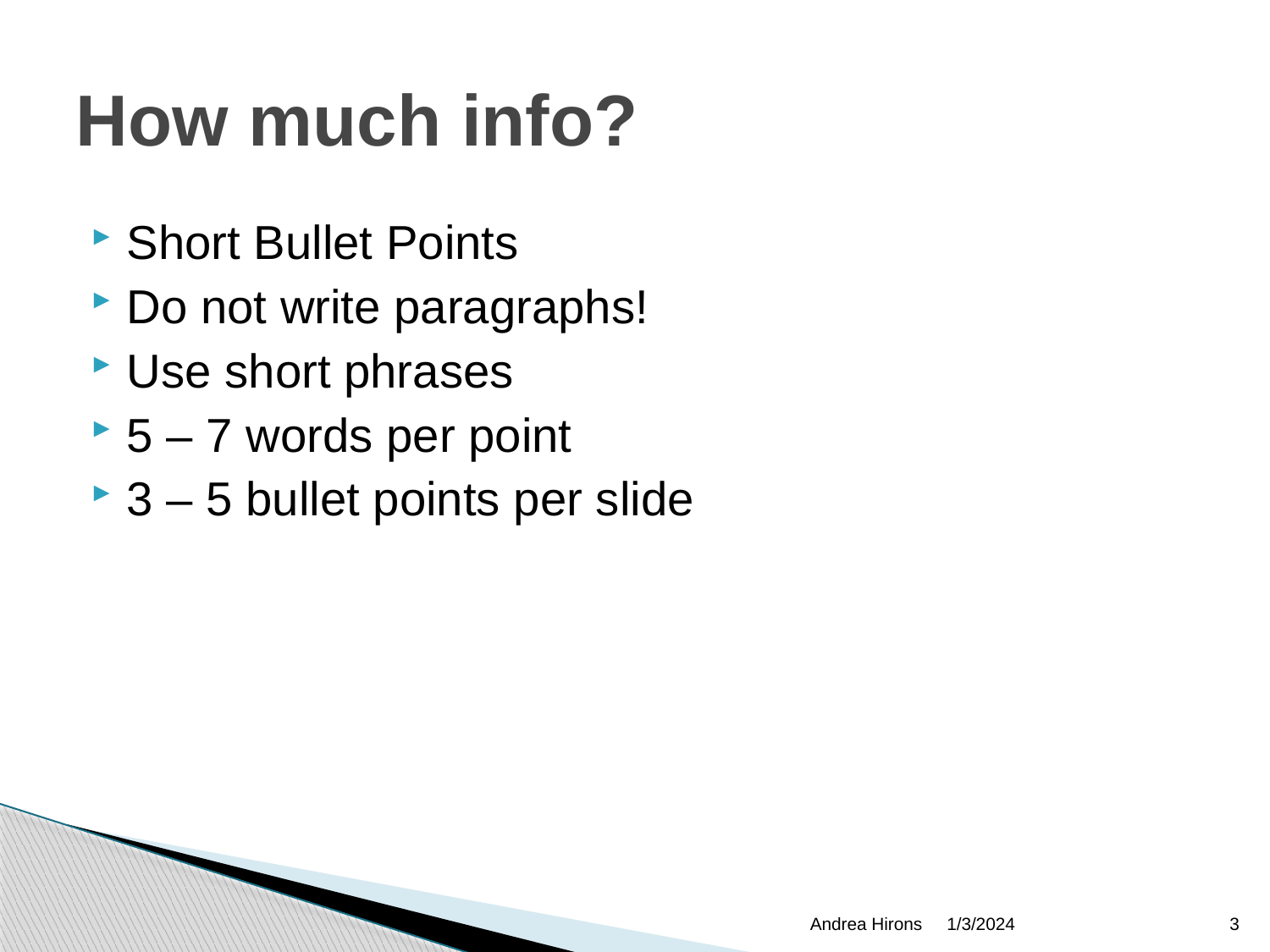

# How much info?
Short Bullet Points
Do not write paragraphs!
Use short phrases
5 – 7 words per point
3 – 5 bullet points per slide

Andrea Hirons
1/3/2024
3